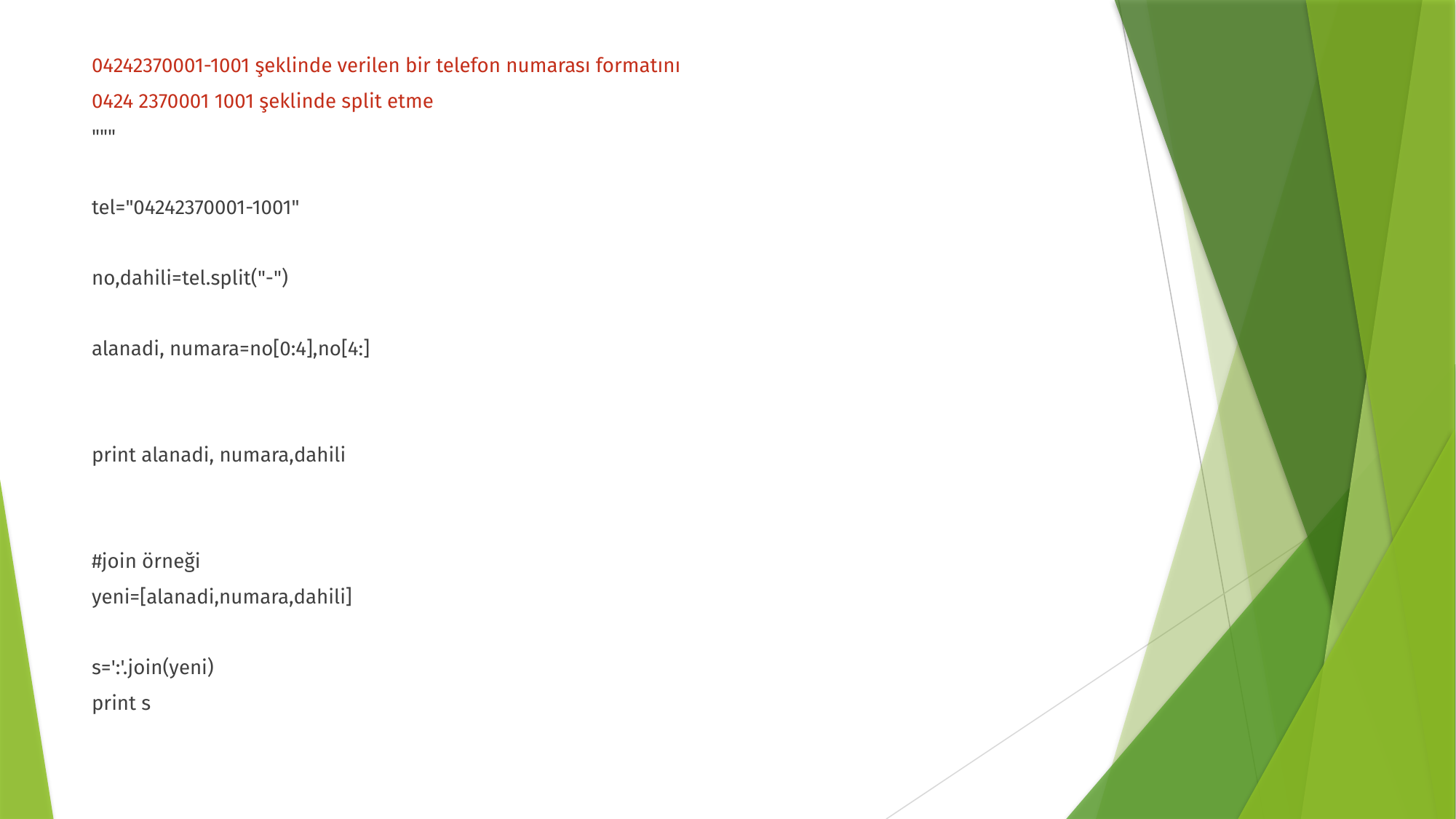

04242370001-1001 şeklinde verilen bir telefon numarası formatını
0424 2370001 1001 şeklinde split etme
"""

tel="04242370001-1001"

no,dahili=tel.split("-")

alanadi, numara=no[0:4],no[4:]

print alanadi, numara,dahili

#join örneği
yeni=[alanadi,numara,dahili]

s=':'.join(yeni)
print s